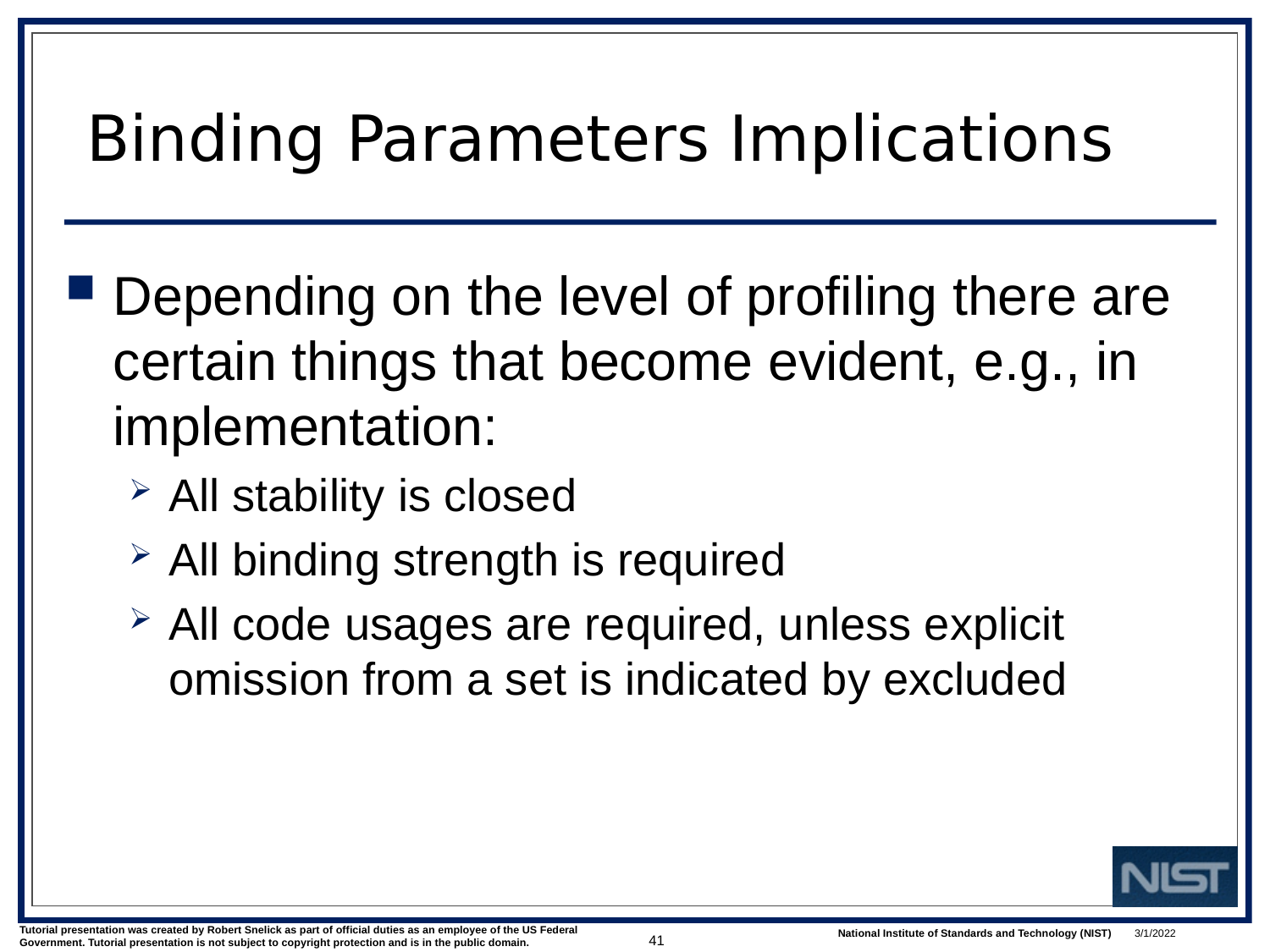

# Binding Parameters Implications
Depending on the level of profiling there are certain things that become evident, e.g., in implementation:
All stability is closed
All binding strength is required
All code usages are required, unless explicit omission from a set is indicated by excluded

41
3/1/2022